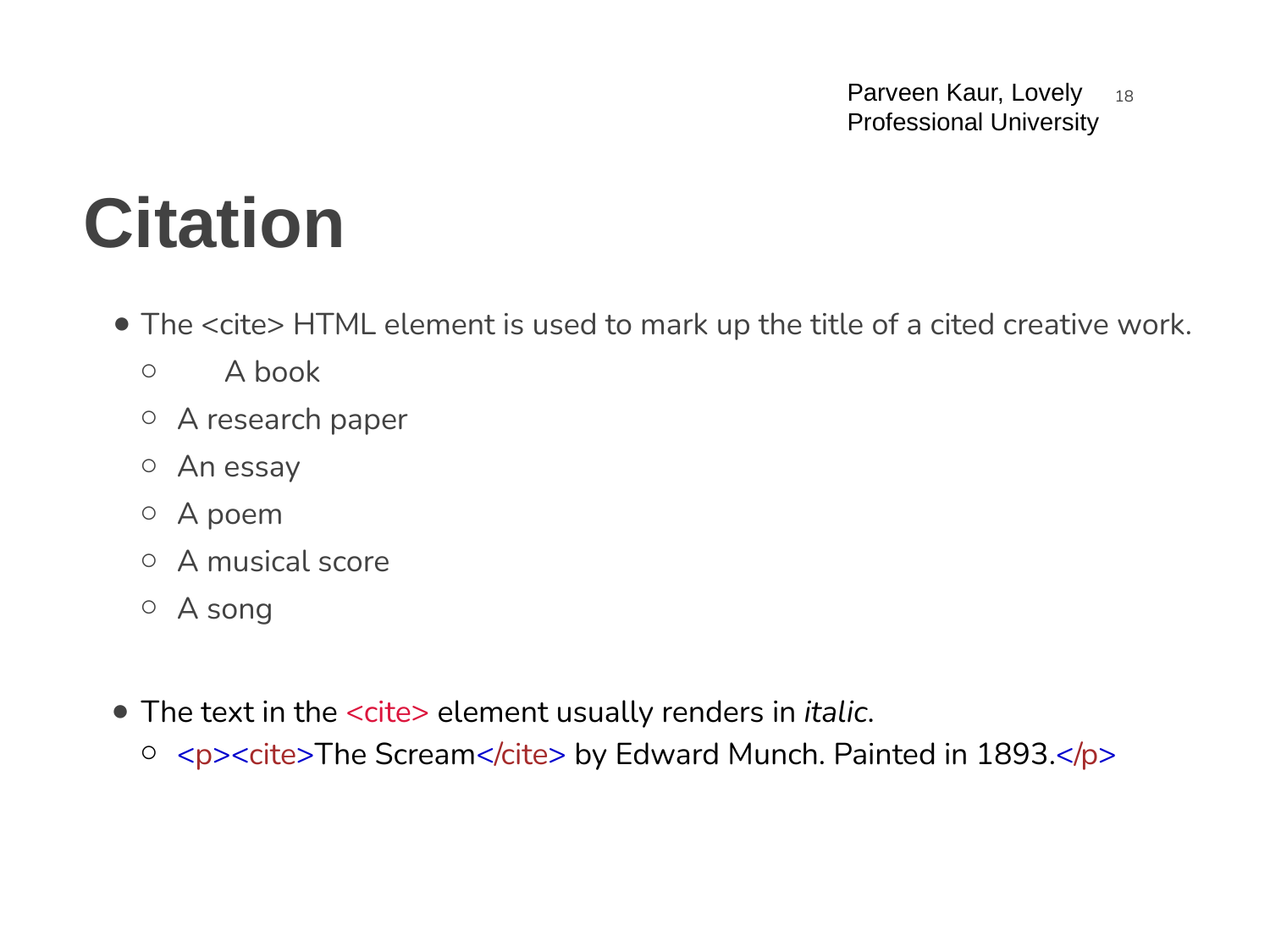

Parveen Kaur, Lovely Professional University
18
# Citation

The <cite> HTML element is used to mark up the title of a cited creative work.
      A book
	A research paper
	An essay
	A poem
	A musical score
	A song

The text in the <cite> element usually renders in italic.
<p><cite>The Scream</cite> by Edward Munch. Painted in 1893.</p>